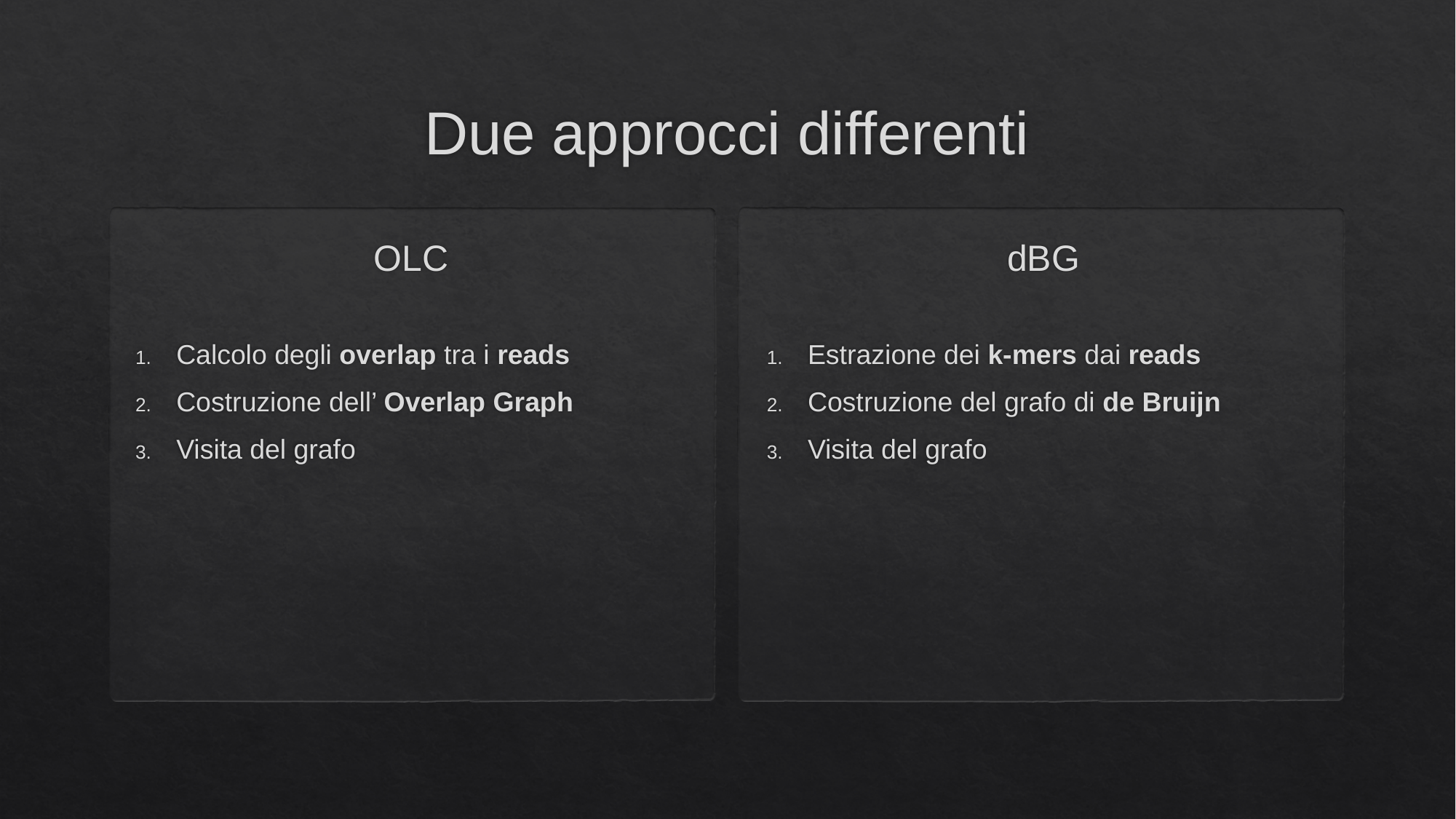

# Due approcci differenti
OLC
dBG

Calcolo degli overlap tra i reads
Costruzione dell’ Overlap Graph
Visita del grafo

Estrazione dei k-mers dai reads
Costruzione del grafo di de Bruijn
Visita del grafo